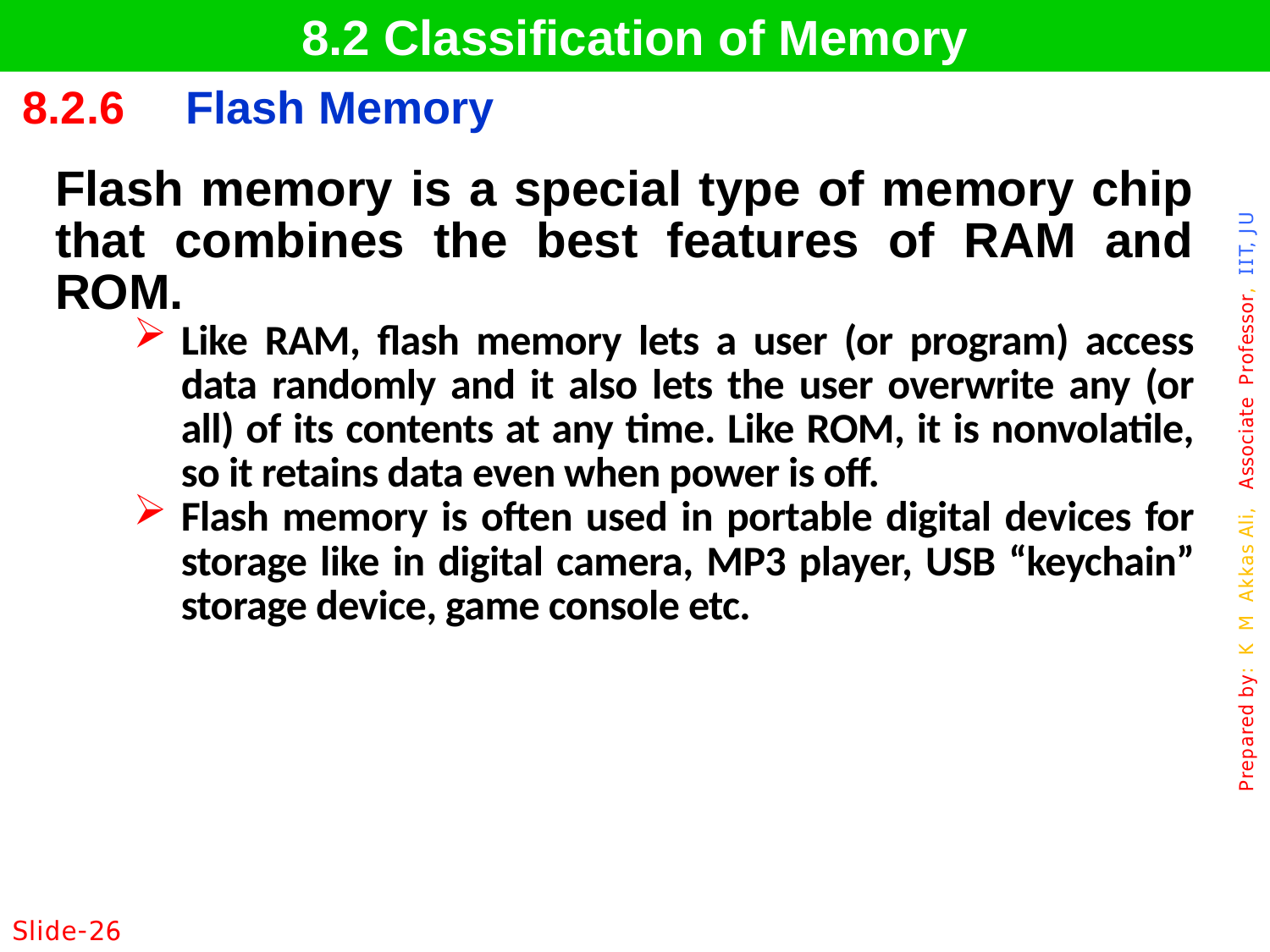

8.2 Classification of Memory
| 8.2.6 | Flash Memory |
| --- | --- |
Flash memory is a special type of memory chip that combines the best features of RAM and ROM.
Like RAM, flash memory lets a user (or program) access data randomly and it also lets the user overwrite any (or all) of its contents at any time. Like ROM, it is nonvolatile, so it retains data even when power is off.
Flash memory is often used in portable digital devices for storage like in digital camera, MP3 player, USB “keychain” storage device, game console etc.
Slide-26